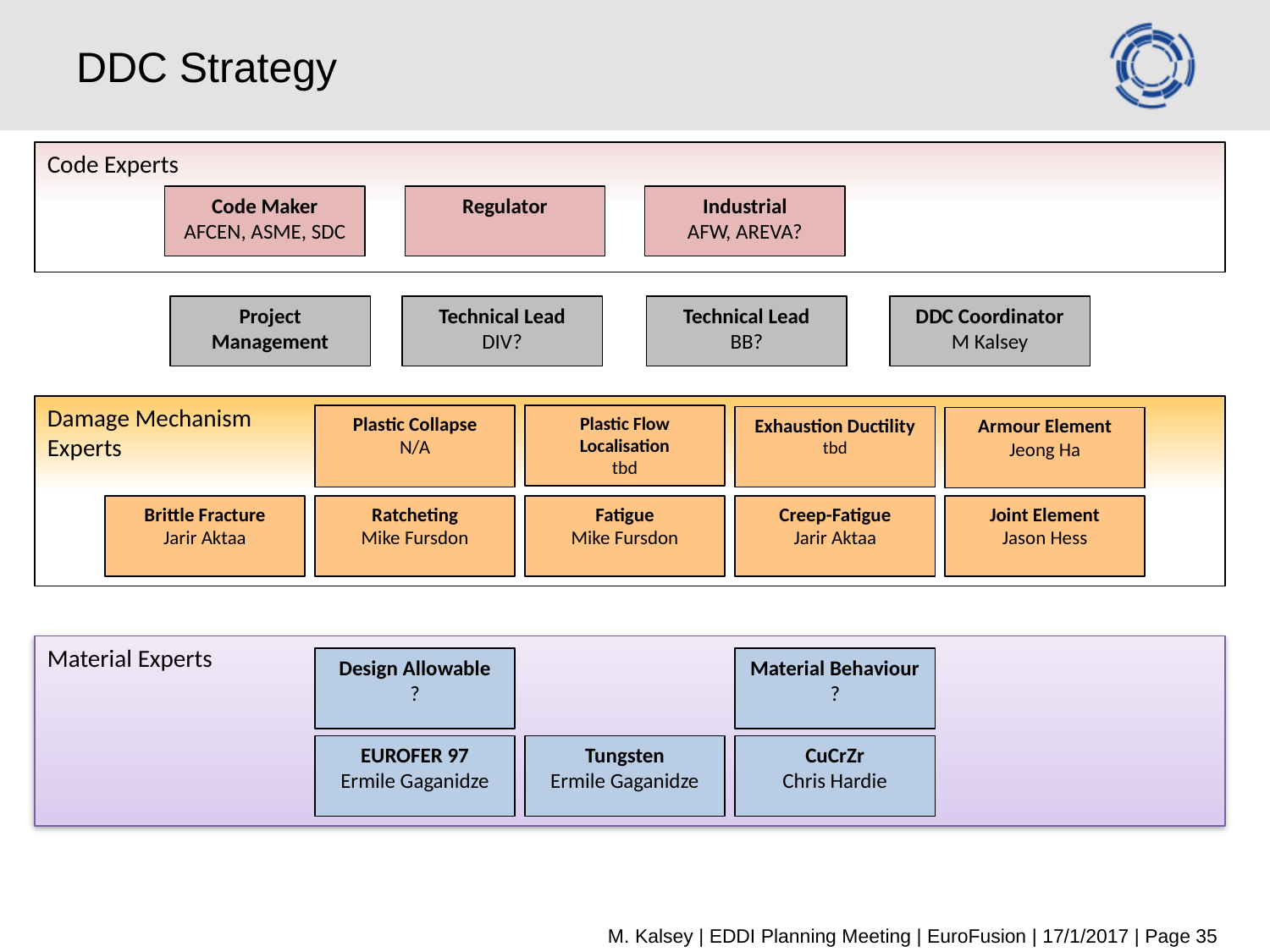

# DDC Strategy
Code Experts
Code Maker
AFCEN, ASME, SDC
Regulator

Industrial
AFW, AREVA?
Project Management
DDC Coordinator
M Kalsey
Technical Lead
DIV?
Technical Lead
BB?
Damage Mechanism
Experts
Plastic Collapse
N/A
Plastic Flow Localisation
tbd
Exhaustion Ductility
tbd
Armour Element
Jeong Ha

Fatigue
Mike Fursdon
Brittle Fracture
Jarir Aktaa
Ratcheting
Mike Fursdon
Creep-Fatigue
Jarir Aktaa

Joint Element
Jason Hess

Material Experts
Design Allowable
?
Material Behaviour
?
EUROFER 97
Ermile Gaganidze
Tungsten
Ermile Gaganidze
CuCrZr
Chris Hardie
M. Kalsey | EDDI Planning Meeting | EuroFusion | 17/1/2017 | Page 35